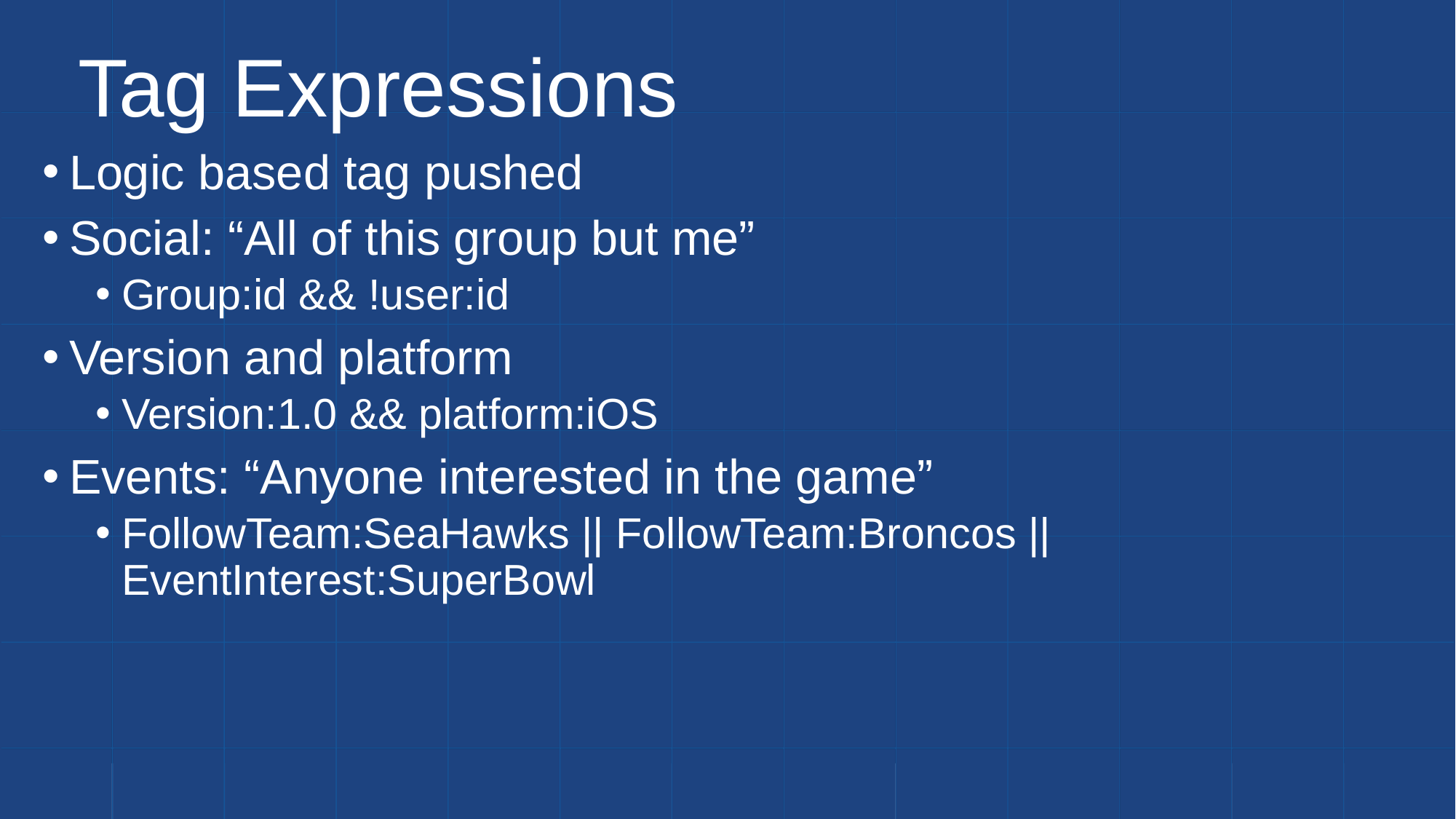

# Tag Expressions
Logic based tag pushed
Social: “All of this group but me”
Group:id && !user:id
Version and platform
Version:1.0 && platform:iOS
Events: “Anyone interested in the game”
FollowTeam:SeaHawks || FollowTeam:Broncos || EventInterest:SuperBowl